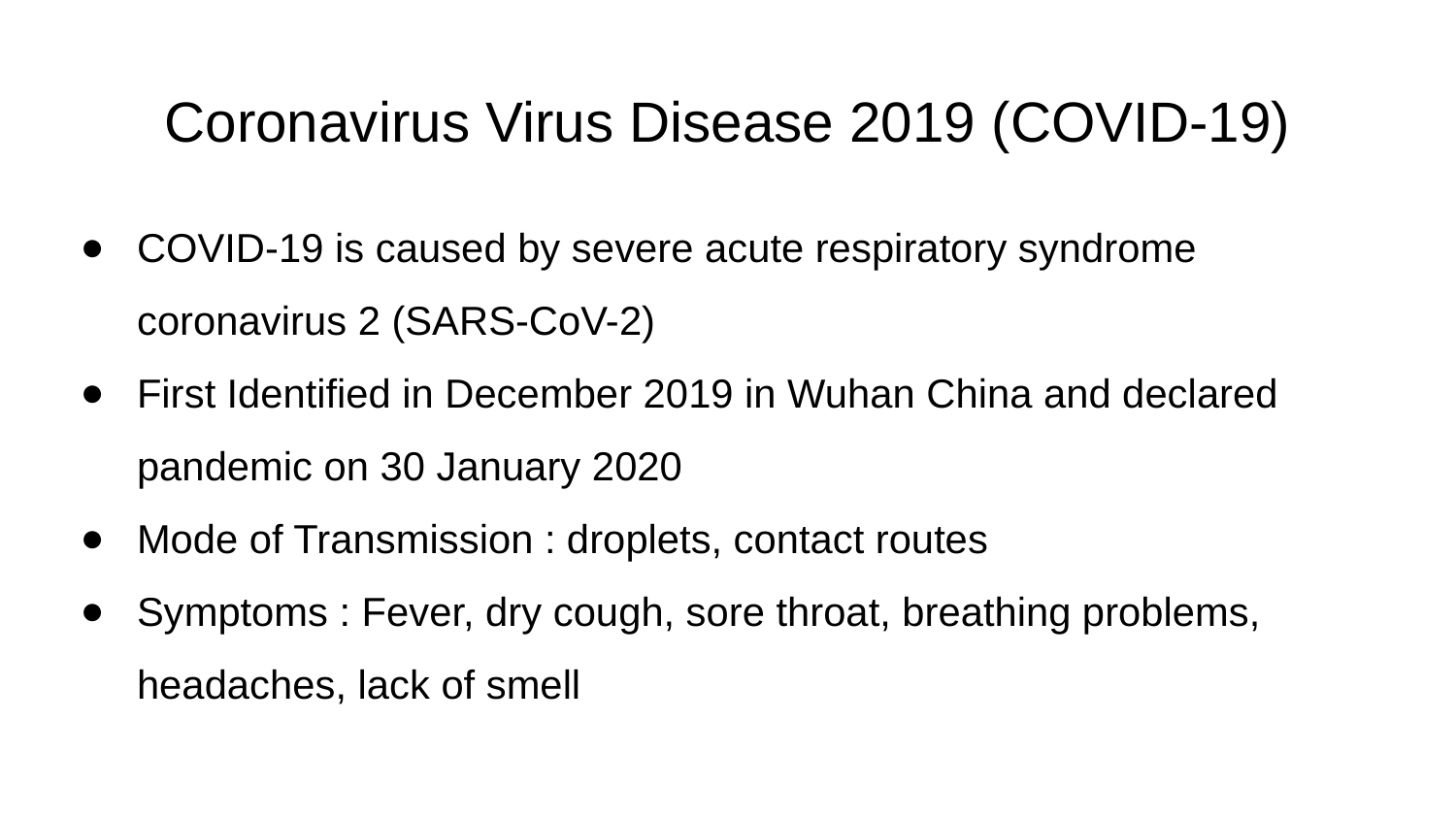

# Coronavirus Virus Disease 2019 (COVID-19)
COVID-19 is caused by severe acute respiratory syndrome coronavirus 2 (SARS-CoV-2)
First Identified in December 2019 in Wuhan China and declared pandemic on 30 January 2020
Mode of Transmission : droplets, contact routes
Symptoms : Fever, dry cough, sore throat, breathing problems, headaches, lack of smell